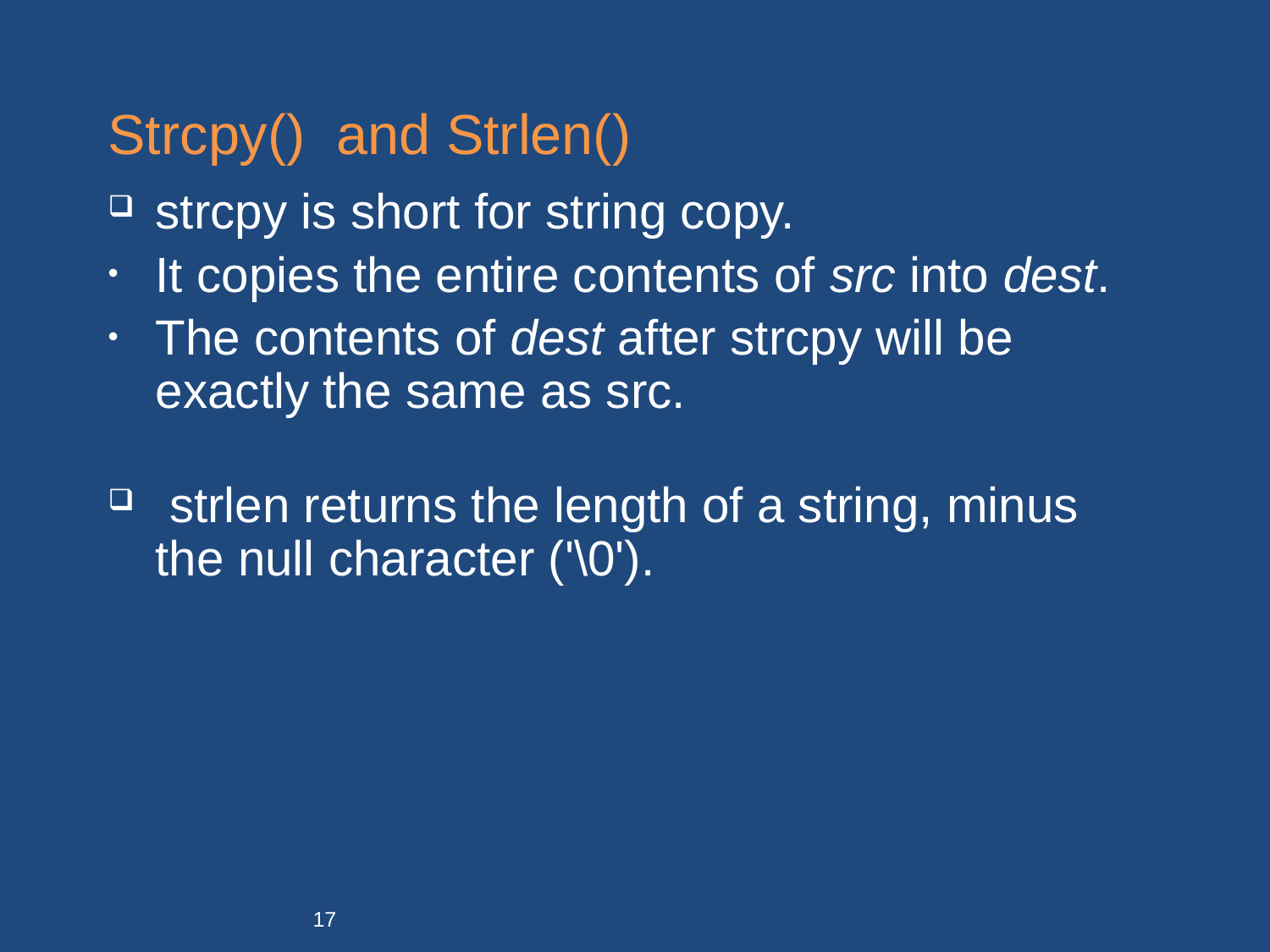

# Strcpy()  and Strlen()
strcpy is short for string copy.
It copies the entire contents of src into dest.
The contents of dest after strcpy will be exactly the same as src.

 strlen returns the length of a string, minus the null character ('\0').

17